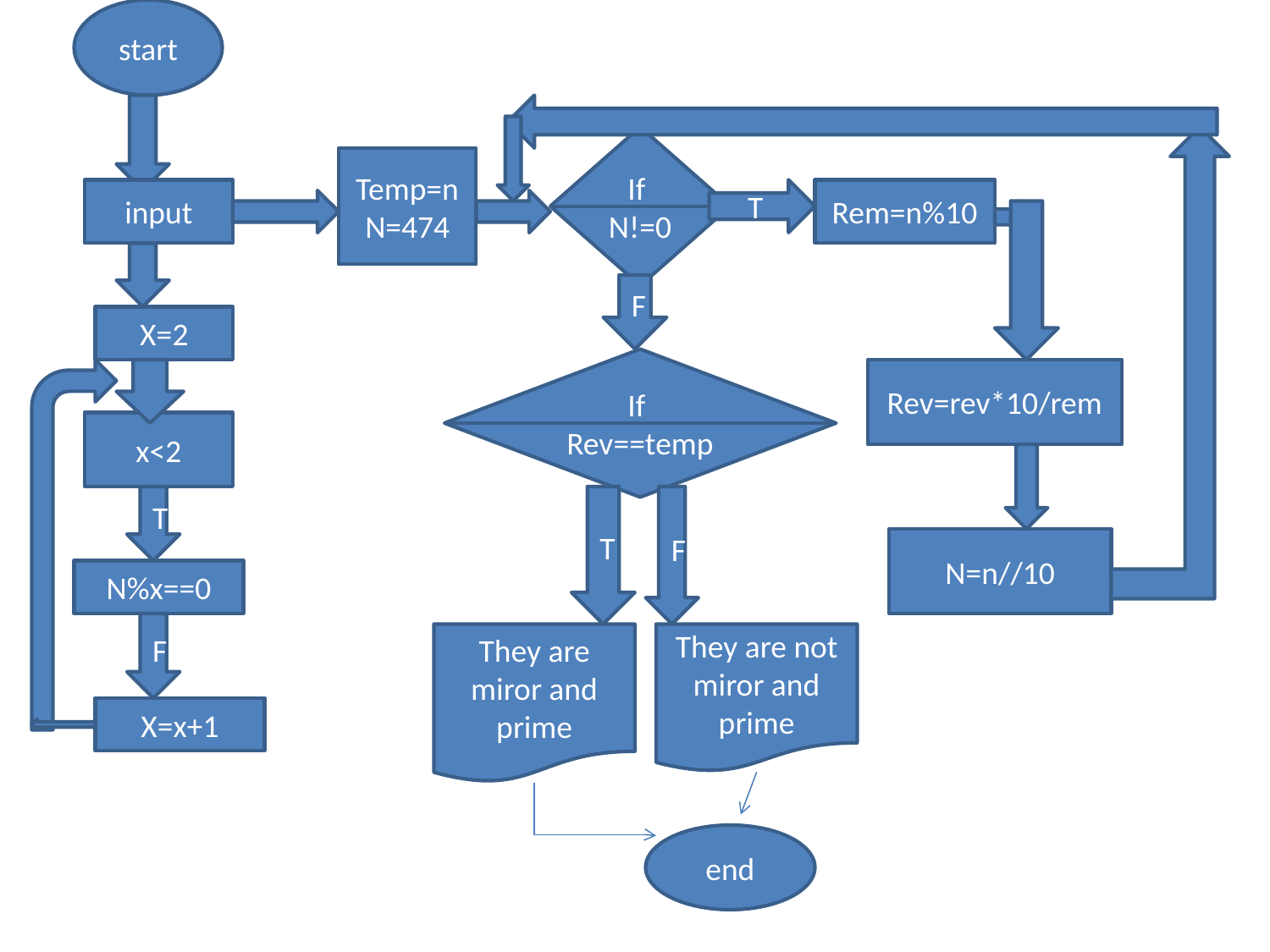

start

If
N!=0

Temp=n
N=474
input
T
Rem=n%10

F
X=2
If
Rev==temp

Rev=rev*10/rem
x<2

T
T
F
N=n//10
N%x==0
F
They are miror and prime
They are not miror and prime
X=x+1

end